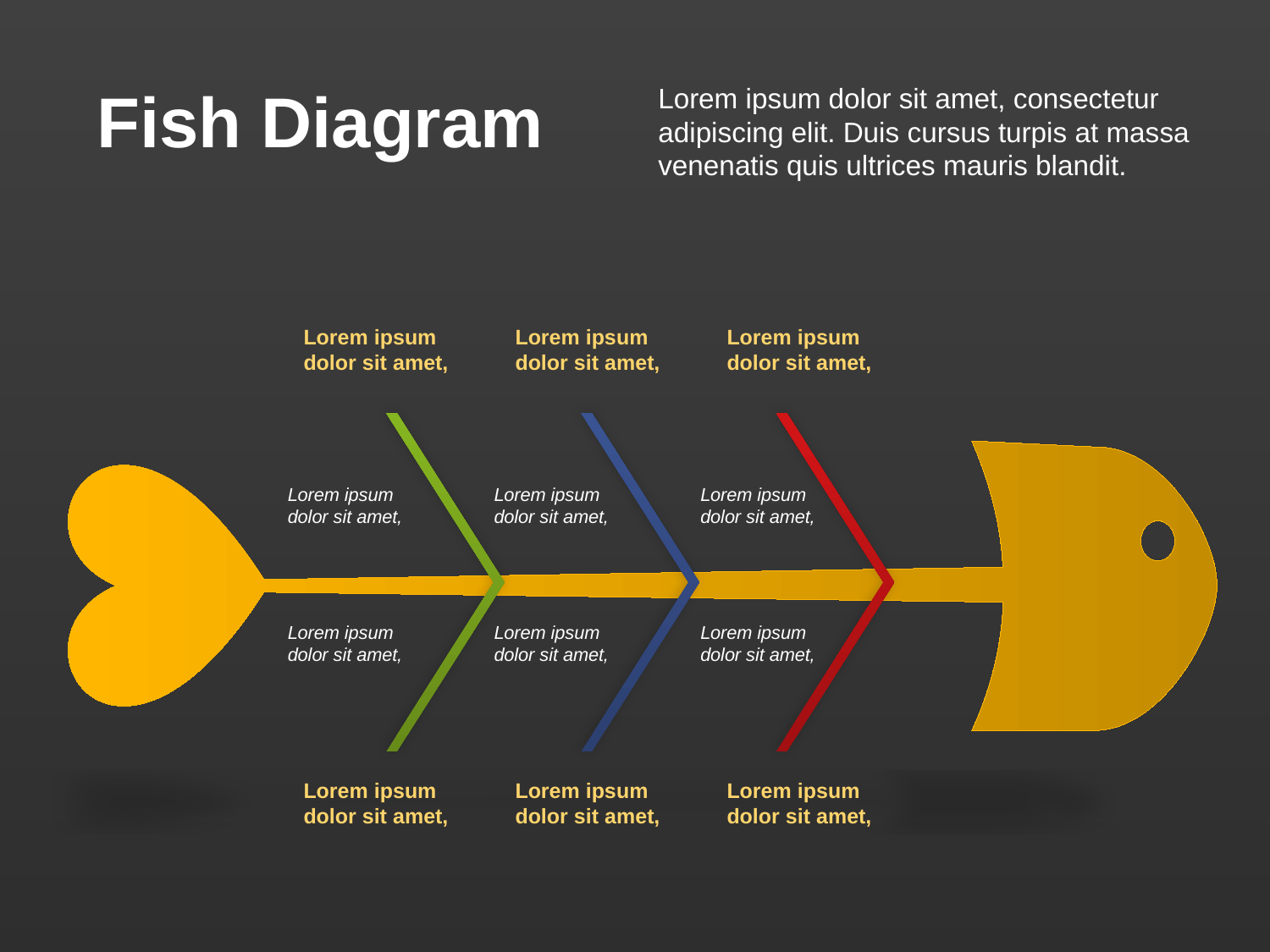

Fish Diagram
Lorem ipsum dolor sit amet, consectetur adipiscing elit. Duis cursus turpis at massa venenatis quis ultrices mauris blandit.

Lorem ipsum dolor sit amet,
Lorem ipsum dolor sit amet,
Lorem ipsum dolor sit amet,

Lorem ipsum dolor sit amet,
Lorem ipsum dolor sit amet,
Lorem ipsum dolor sit amet,
Lorem ipsum dolor sit amet,
Lorem ipsum dolor sit amet,
Lorem ipsum dolor sit amet,
Lorem ipsum dolor sit amet,
Lorem ipsum dolor sit amet,
Lorem ipsum dolor sit amet,